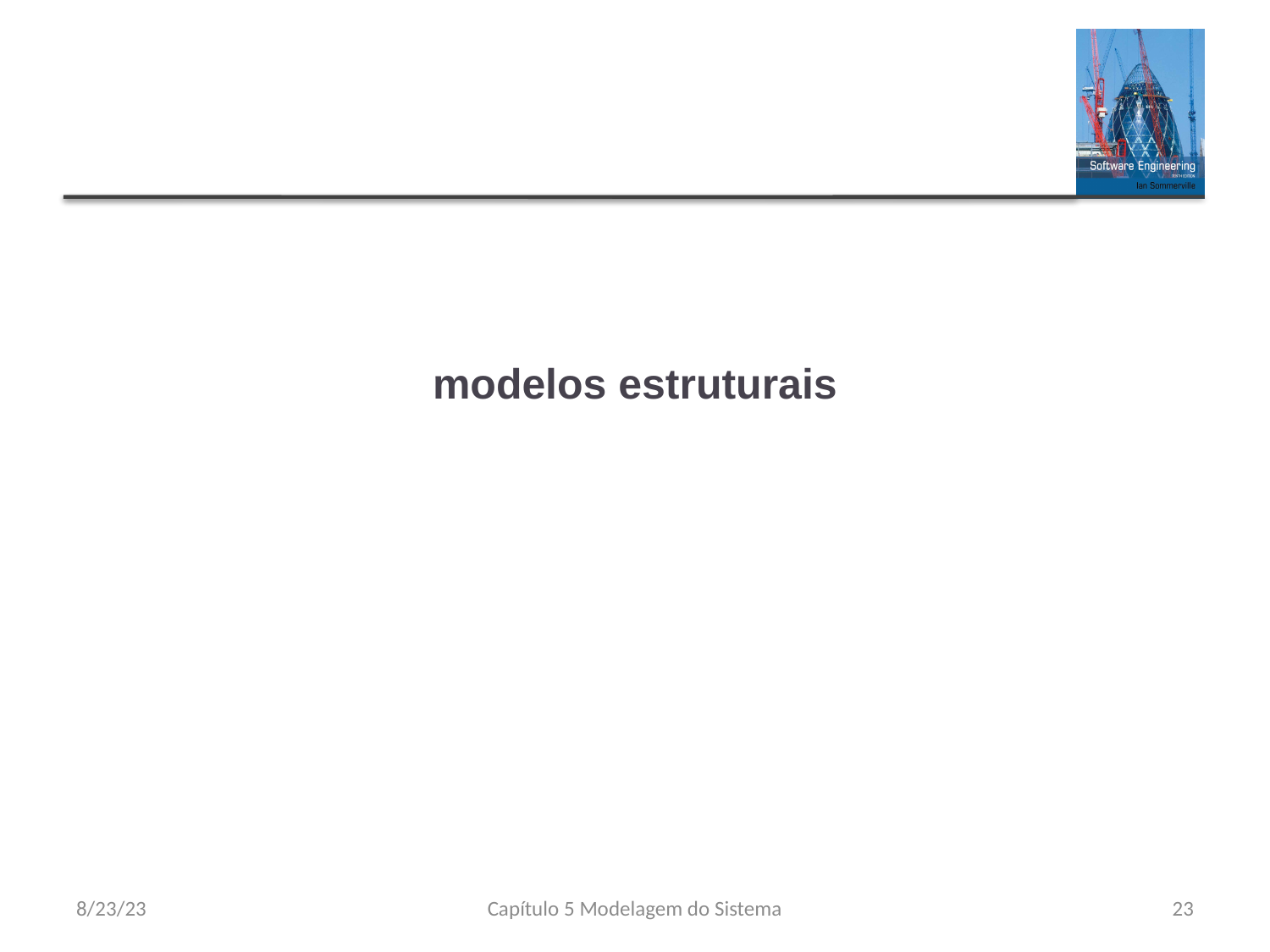

# modelos estruturais
8/23/23
Capítulo 5 Modelagem do Sistema
23